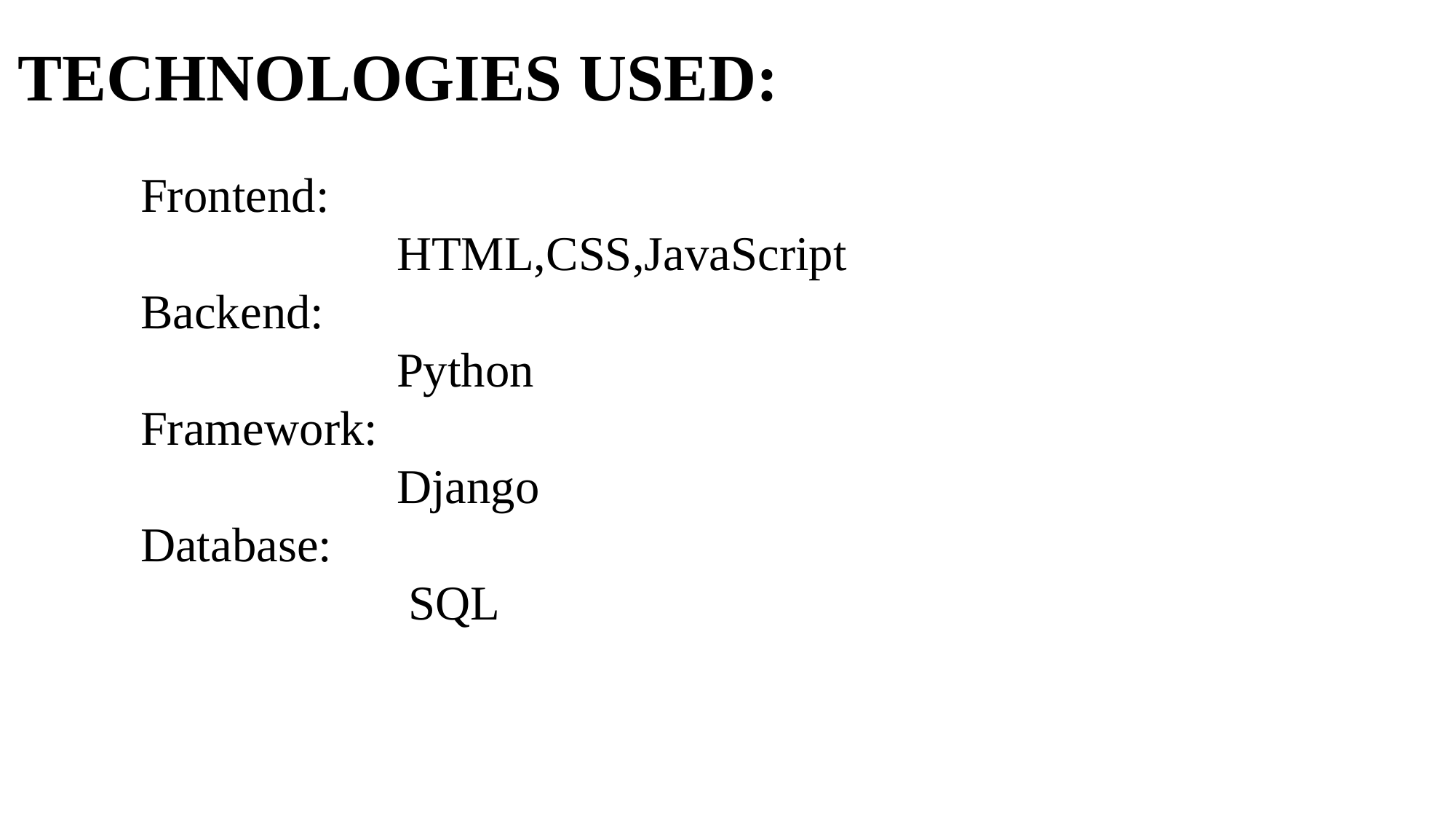

# TECHNOLOGIES USED:
Frontend:
                     HTML,CSS,JavaScript
Backend:
                     Python
Framework:
                     Django
Database:
                      SQL